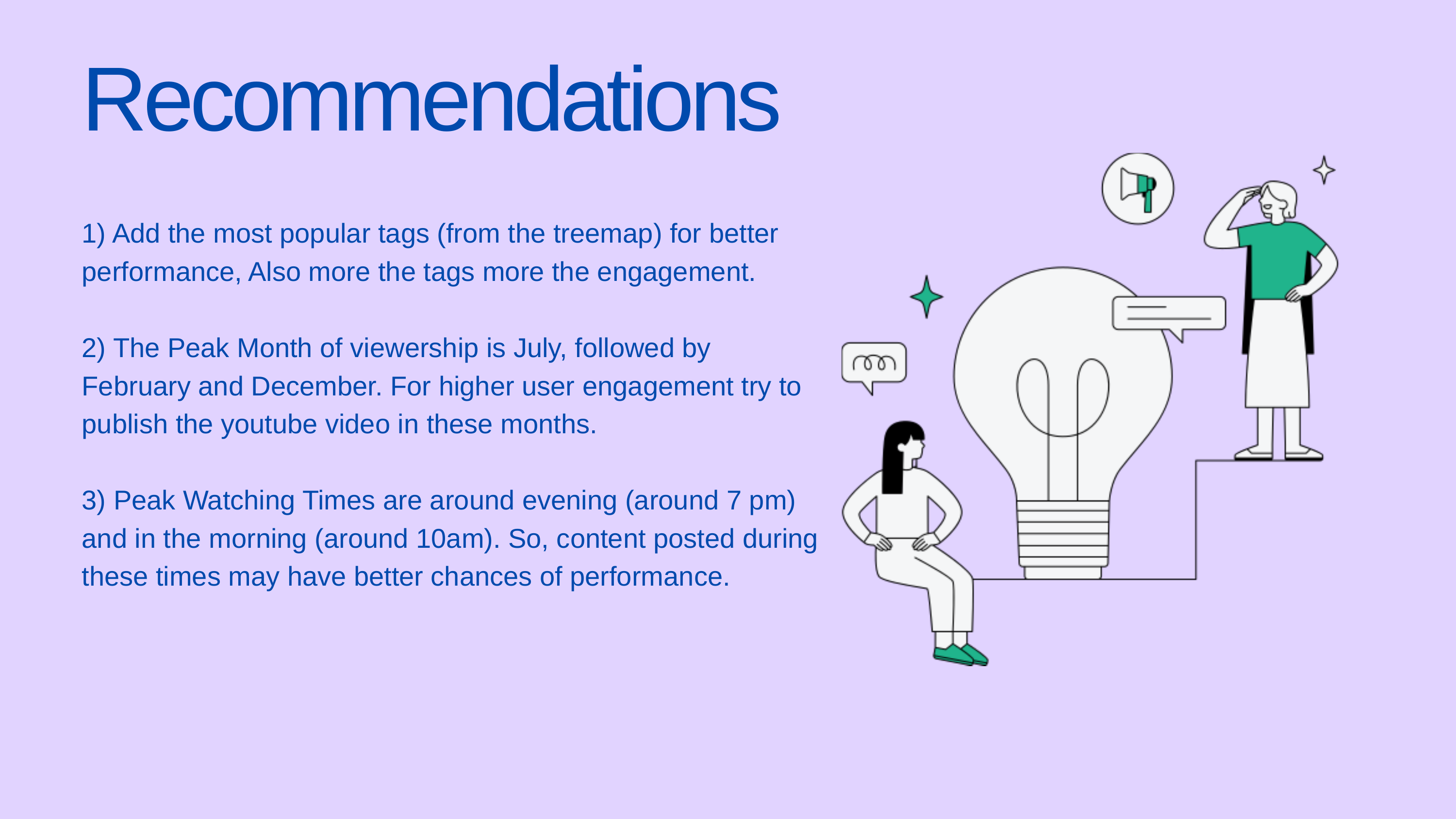

Recommendations

1) Add the most popular tags (from the treemap) for better performance, Also more the tags more the engagement.

2) The Peak Month of viewership is July, followed by February and December. For higher user engagement try to publish the youtube video in these months.

3) Peak Watching Times are around evening (around 7 pm) and in the morning (around 10am). So, content posted during these times may have better chances of performance.